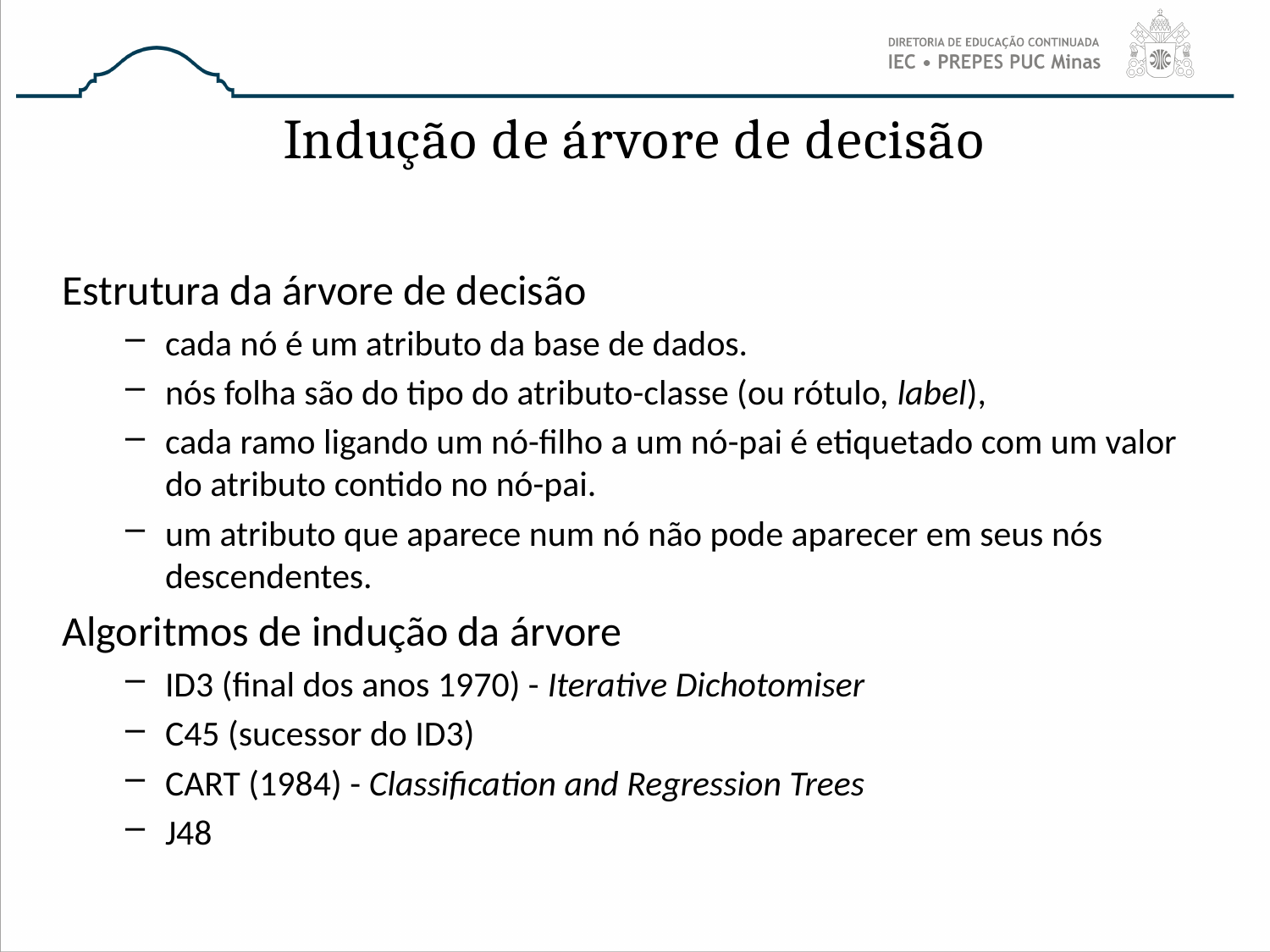

# Indução de árvore de decisão
Estrutura da árvore de decisão
cada nó é um atributo da base de dados.
nós folha são do tipo do atributo-classe (ou rótulo, label),
cada ramo ligando um nó-filho a um nó-pai é etiquetado com um valor do atributo contido no nó-pai.
um atributo que aparece num nó não pode aparecer em seus nós descendentes.
Algoritmos de indução da árvore
ID3 (final dos anos 1970) - Iterative Dichotomiser
C45 (sucessor do ID3)
CART (1984) - Classification and Regression Trees
J48